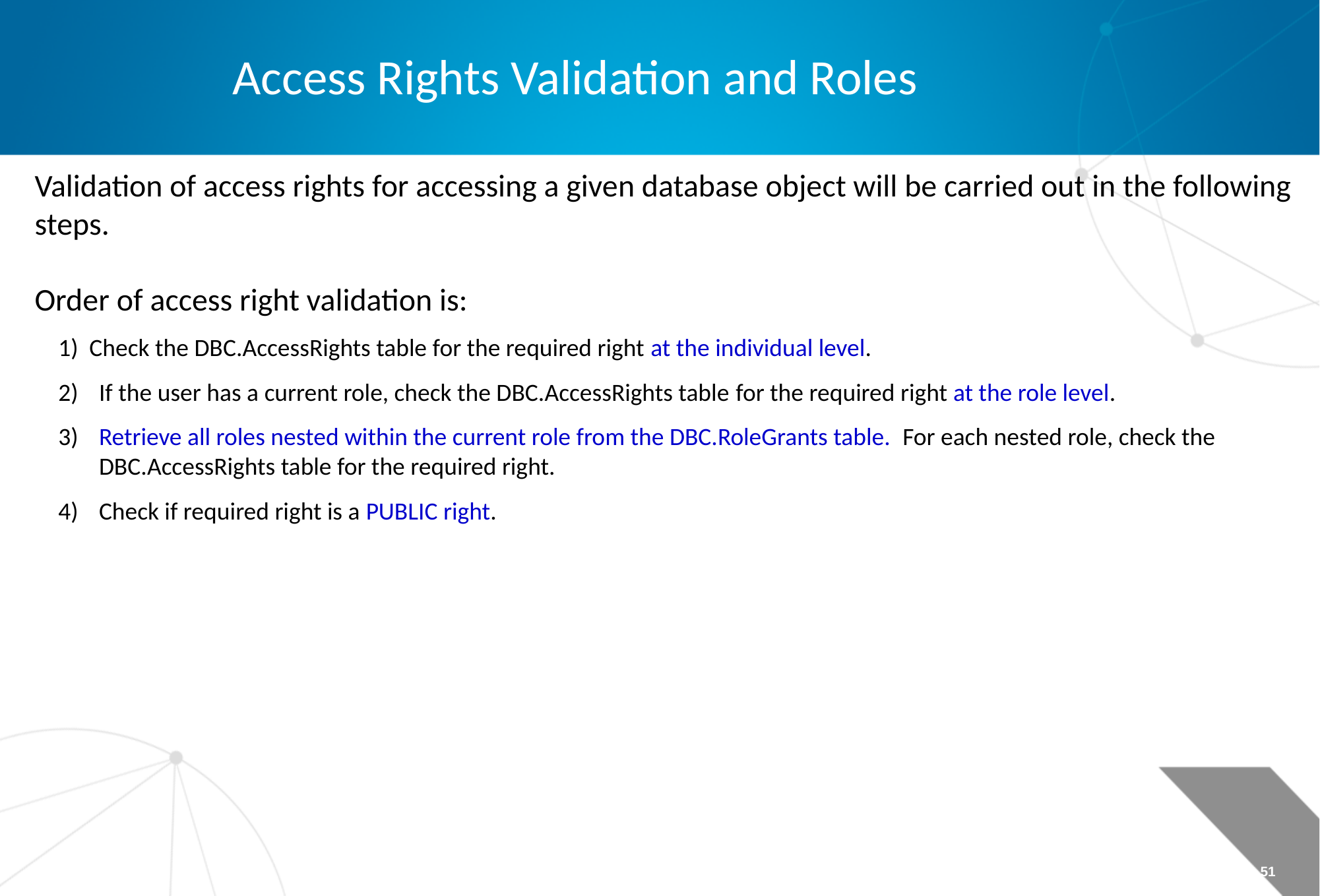

Access Rights Validation and Roles
Validation of access rights for accessing a given database object will be carried out in the following steps.

Order of access right validation is:
1)  Check the DBC.AccessRights table for the required right at the individual level.
2)	If the user has a current role, check the DBC.AccessRights table for the required right at the role level.
3)	Retrieve all roles nested within the current role from the DBC.RoleGrants table.  For each nested role, check the DBC.AccessRights table for the required right.
4)	Check if required right is a PUBLIC right.
Page 51